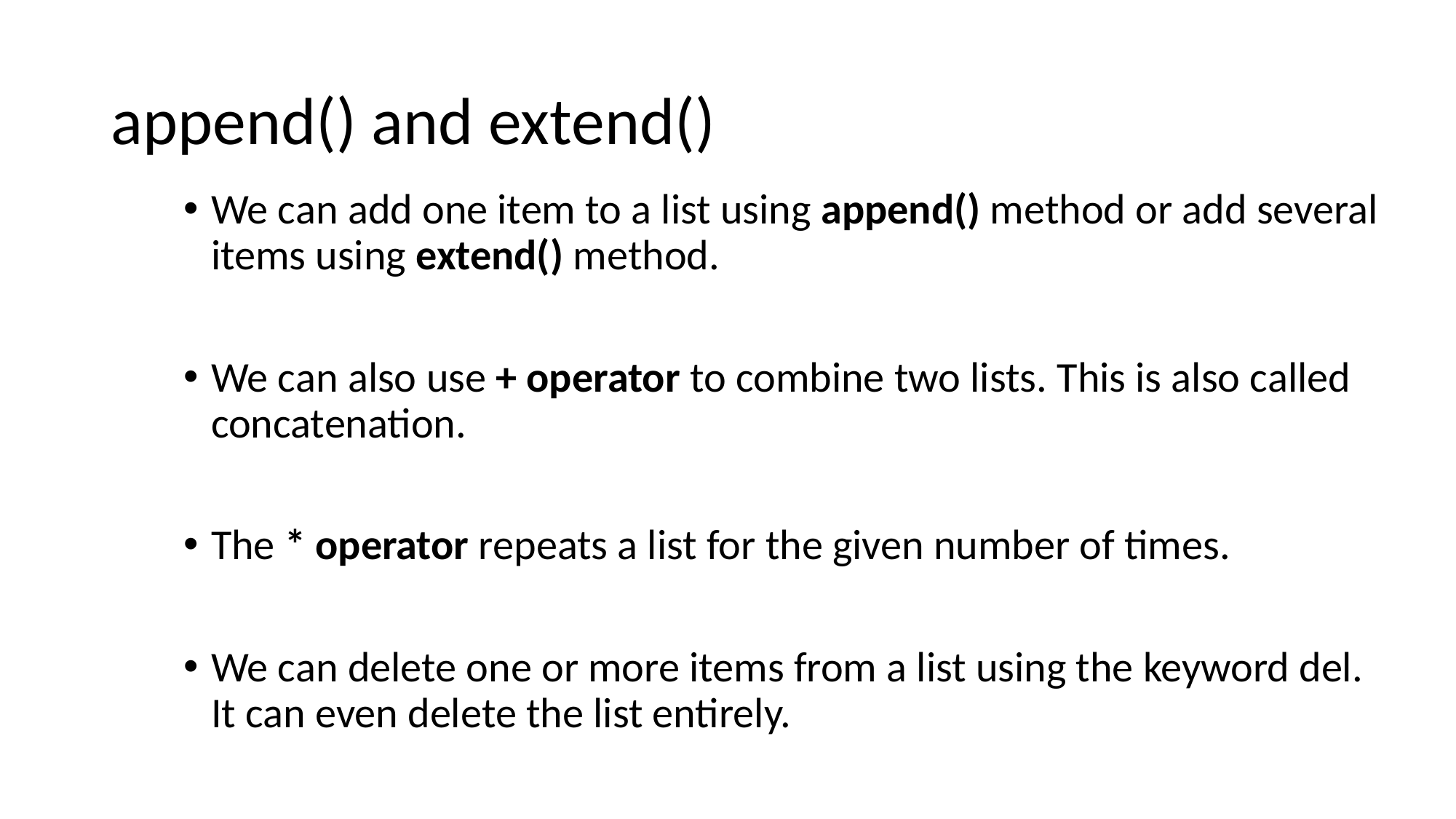

# append() and extend()
We can add one item to a list using append() method or add several items using extend() method.

We can also use + operator to combine two lists. This is also called concatenation.

The * operator repeats a list for the given number of times.

We can delete one or more items from a list using the keyword del. It can even delete the list entirely.